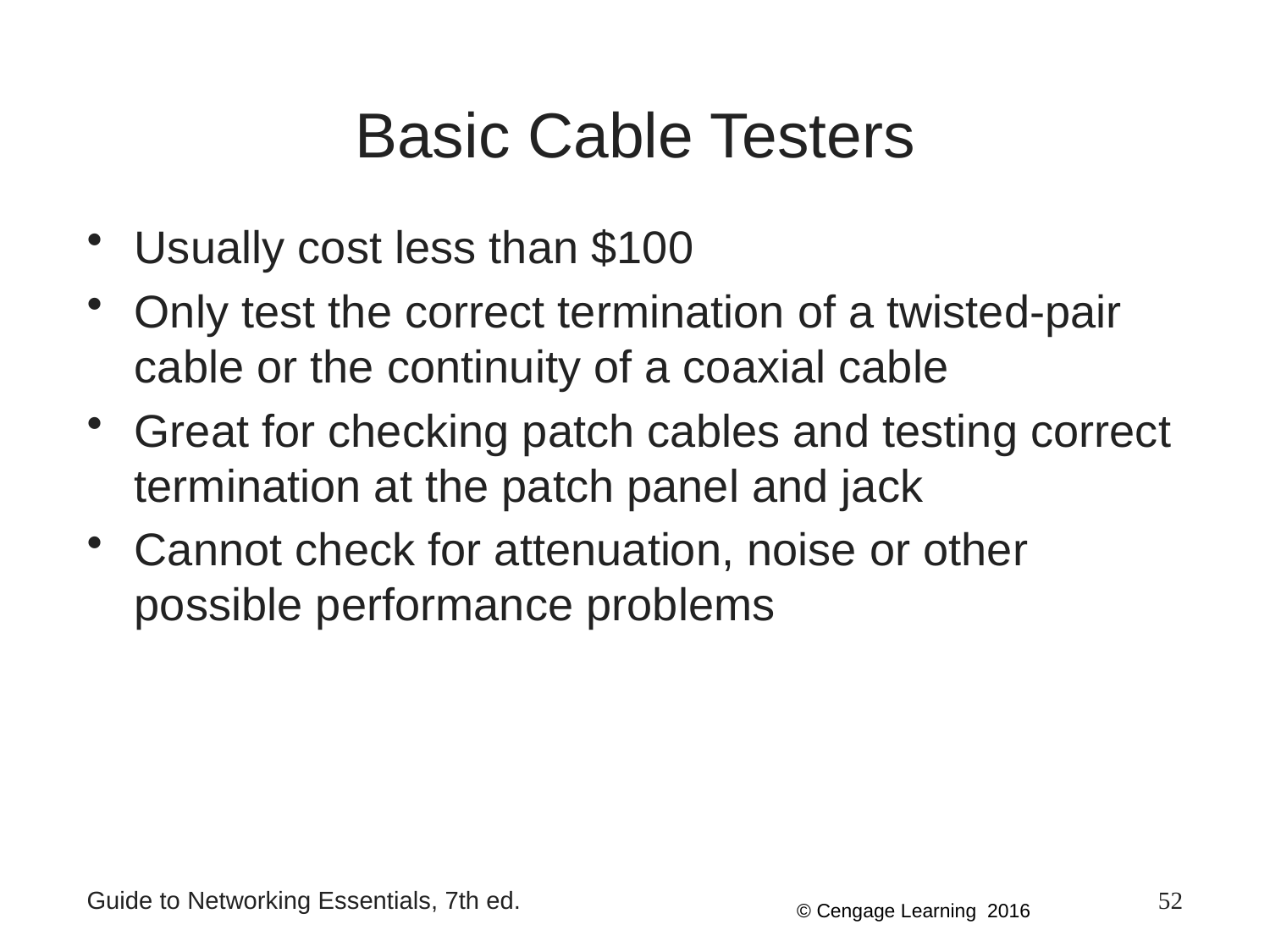

# Basic Cable Testers
Usually cost less than $100
Only test the correct termination of a twisted-pair cable or the continuity of a coaxial cable
Great for checking patch cables and testing correct termination at the patch panel and jack
Cannot check for attenuation, noise or other possible performance problems
Guide to Networking Essentials, 7th ed.
52